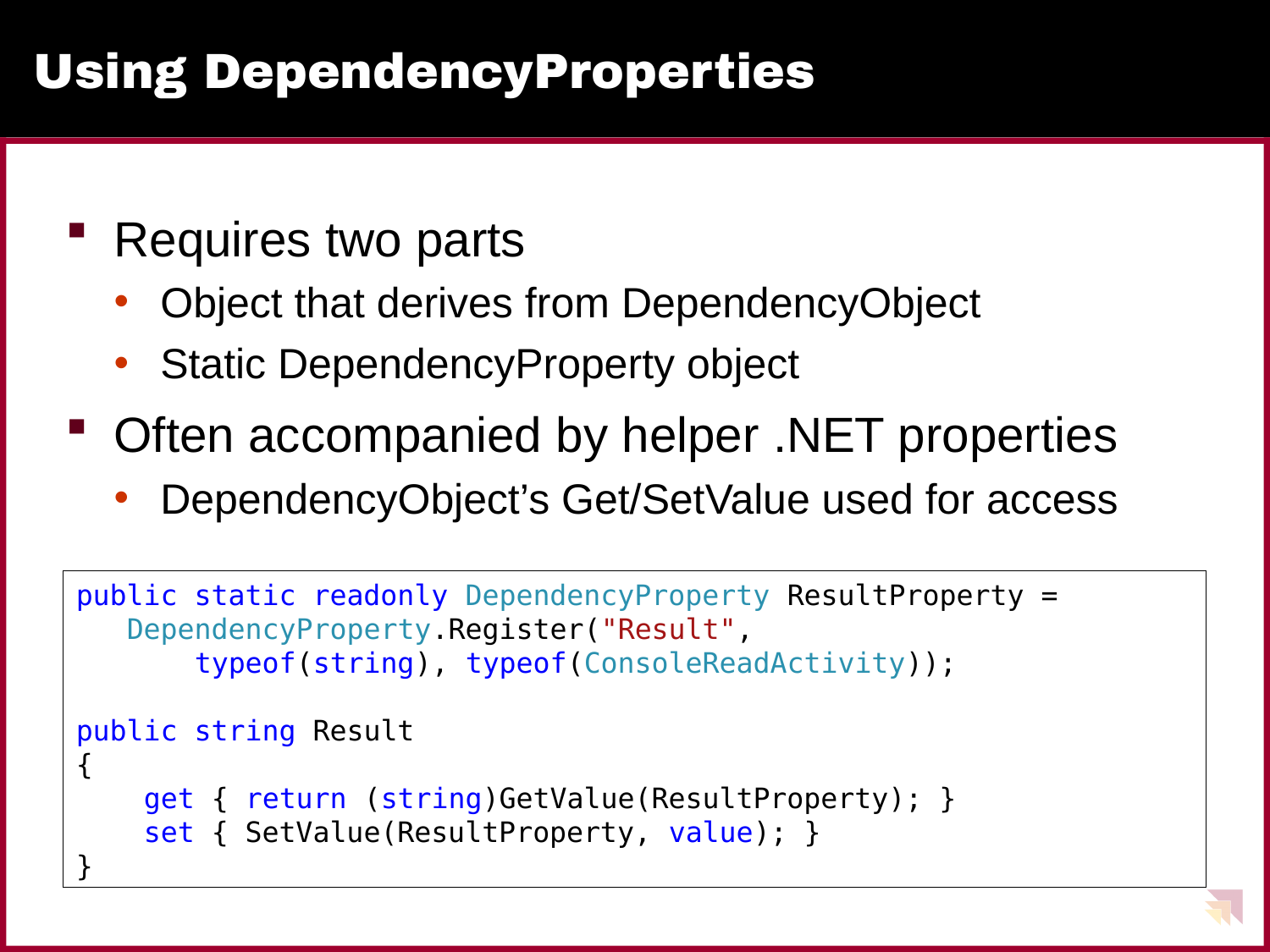

# Using DependencyProperties
Requires two parts
Object that derives from DependencyObject
Static DependencyProperty object
Often accompanied by helper .NET properties
DependencyObject’s Get/SetValue used for access
public static readonly DependencyProperty ResultProperty =
   DependencyProperty.Register("Result",
       typeof(string), typeof(ConsoleReadActivity));

public string Result
{
    get { return (string)GetValue(ResultProperty); }
    set { SetValue(ResultProperty, value); }
}